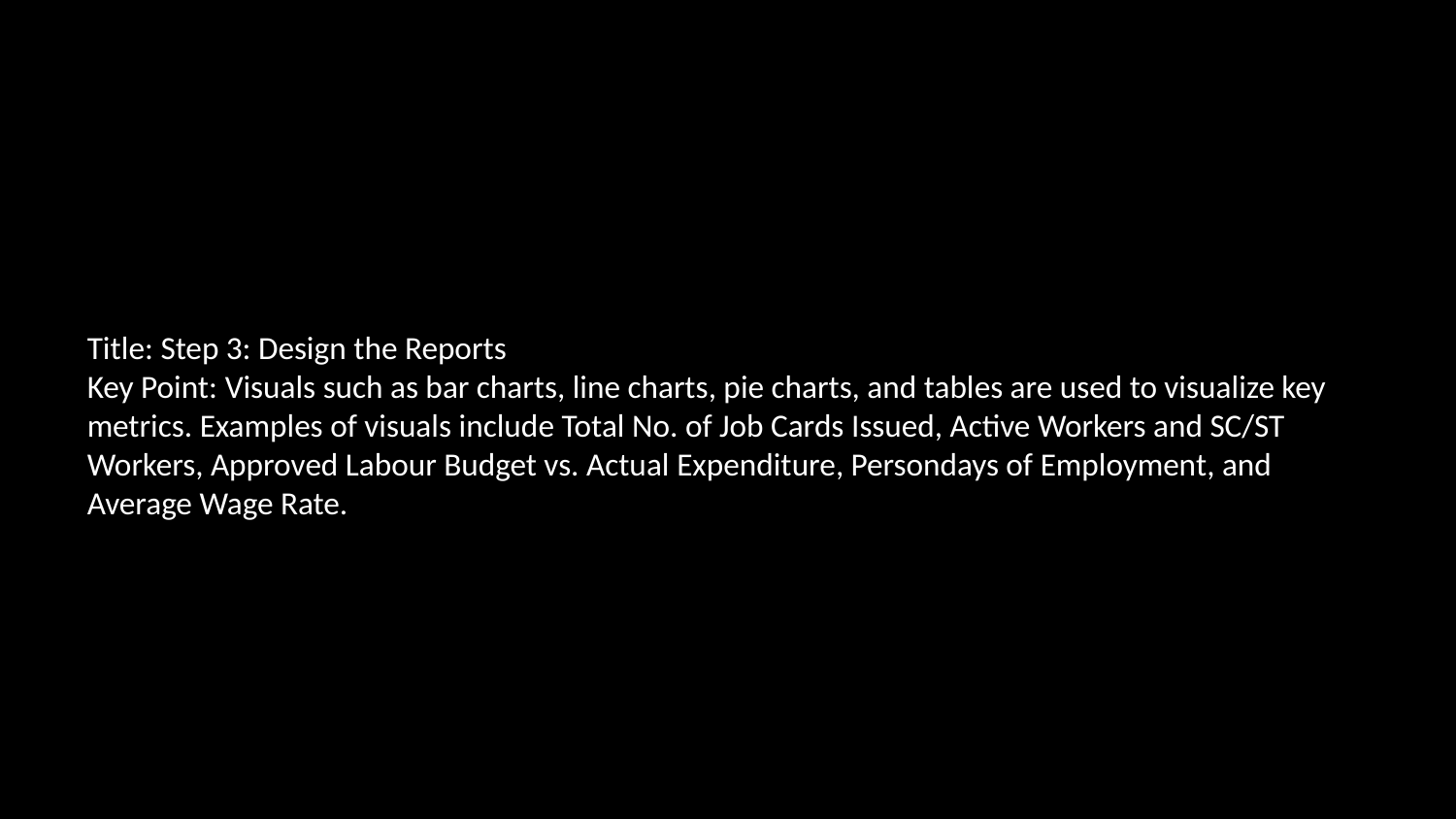

Title: Step 3: Design the Reports
Key Point: Visuals such as bar charts, line charts, pie charts, and tables are used to visualize key metrics. Examples of visuals include Total No. of Job Cards Issued, Active Workers and SC/ST Workers, Approved Labour Budget vs. Actual Expenditure, Persondays of Employment, and Average Wage Rate.